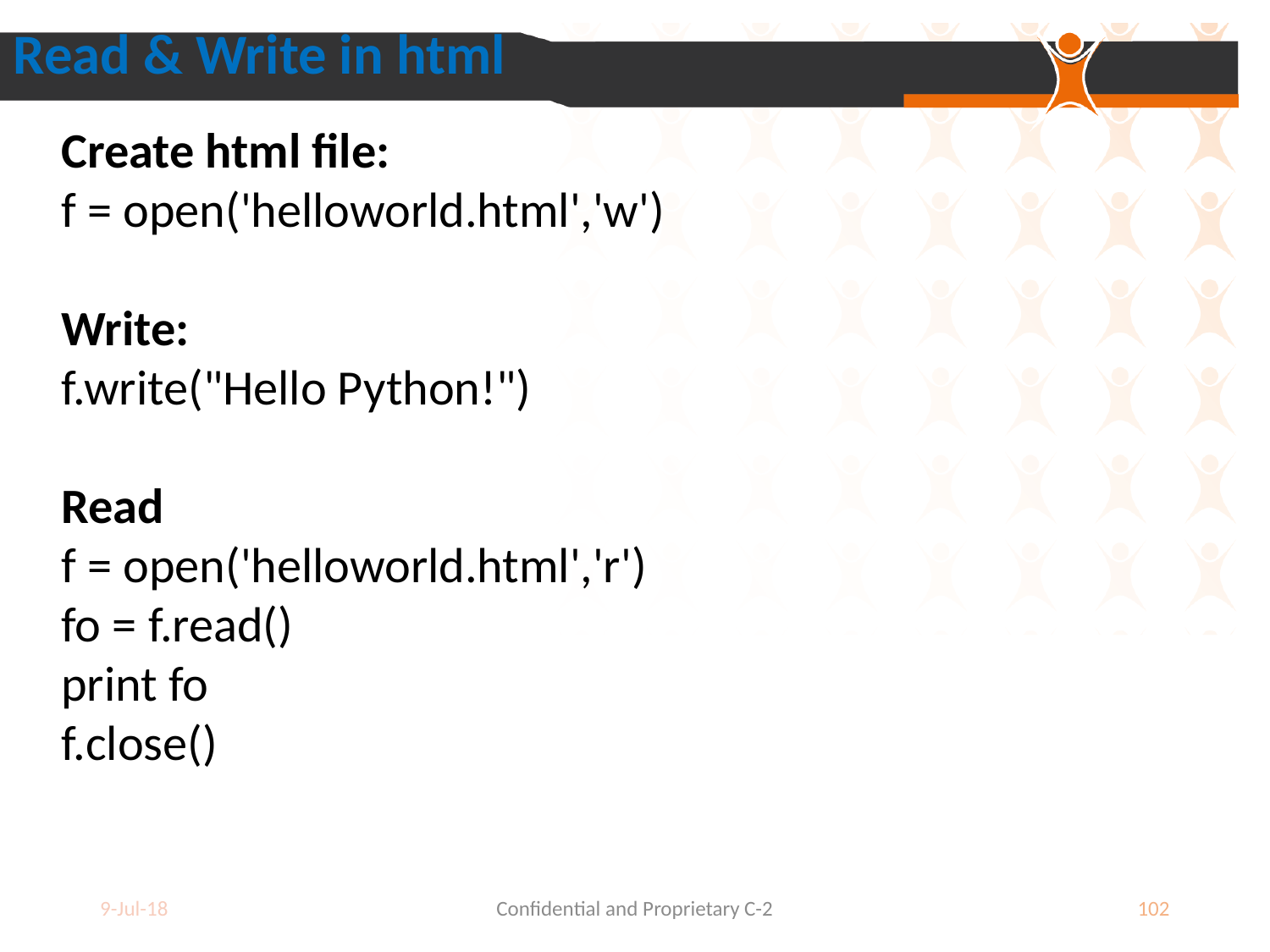

Read & Write in html

Create html file:
f = open('helloworld.html','w')

Write:
f.write("Hello Python!")

Read
f = open('helloworld.html','r')
fo = f.read()
print fo
f.close()
9-Jul-18
Confidential and Proprietary C-2
102